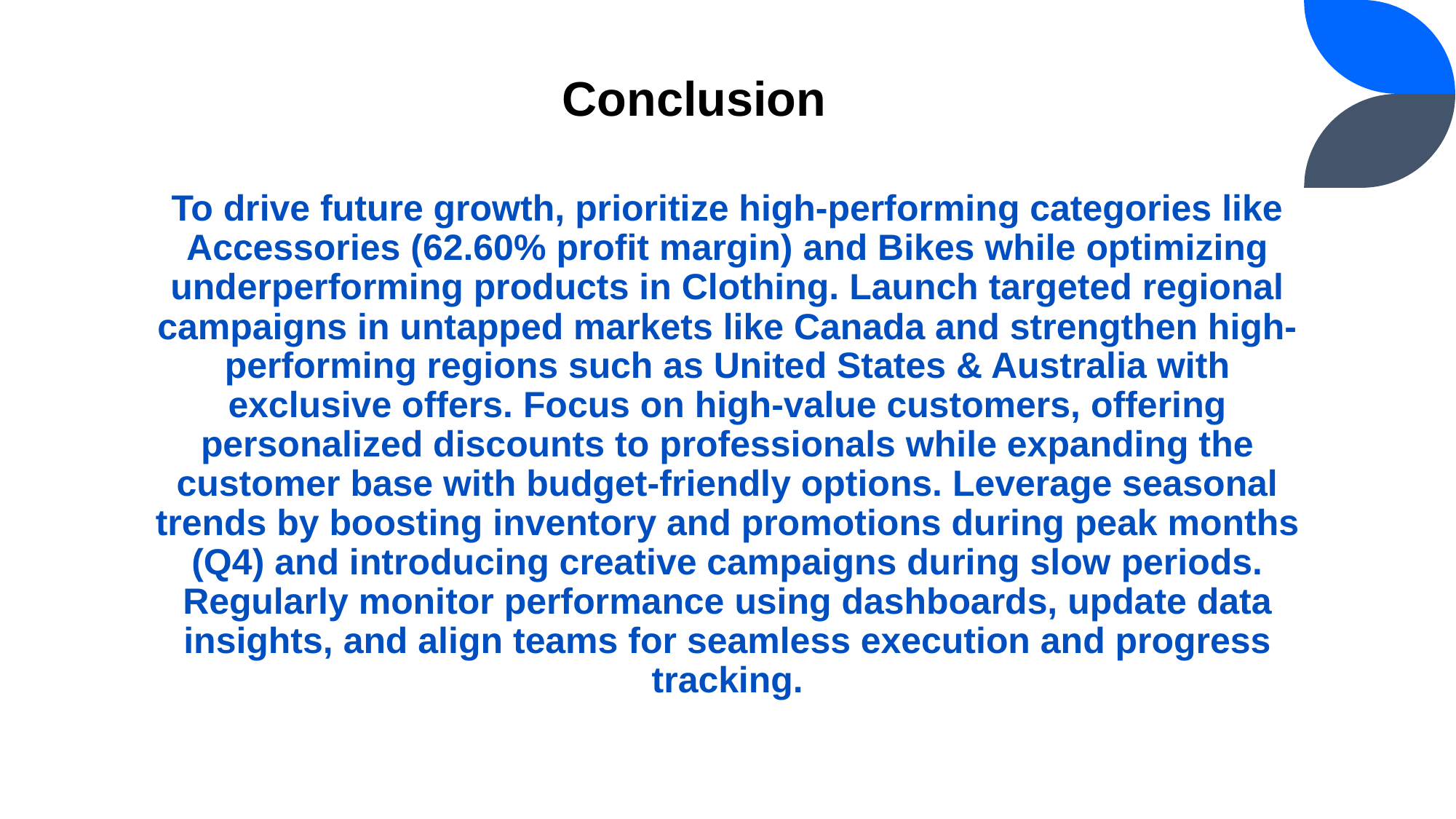

# Conclusion
To drive future growth, prioritize high-performing categories like Accessories (62.60% profit margin) and Bikes while optimizing underperforming products in Clothing. Launch targeted regional campaigns in untapped markets like Canada and strengthen high-performing regions such as United States & Australia with exclusive offers. Focus on high-value customers, offering personalized discounts to professionals while expanding the customer base with budget-friendly options. Leverage seasonal trends by boosting inventory and promotions during peak months (Q4) and introducing creative campaigns during slow periods. Regularly monitor performance using dashboards, update data insights, and align teams for seamless execution and progress tracking.